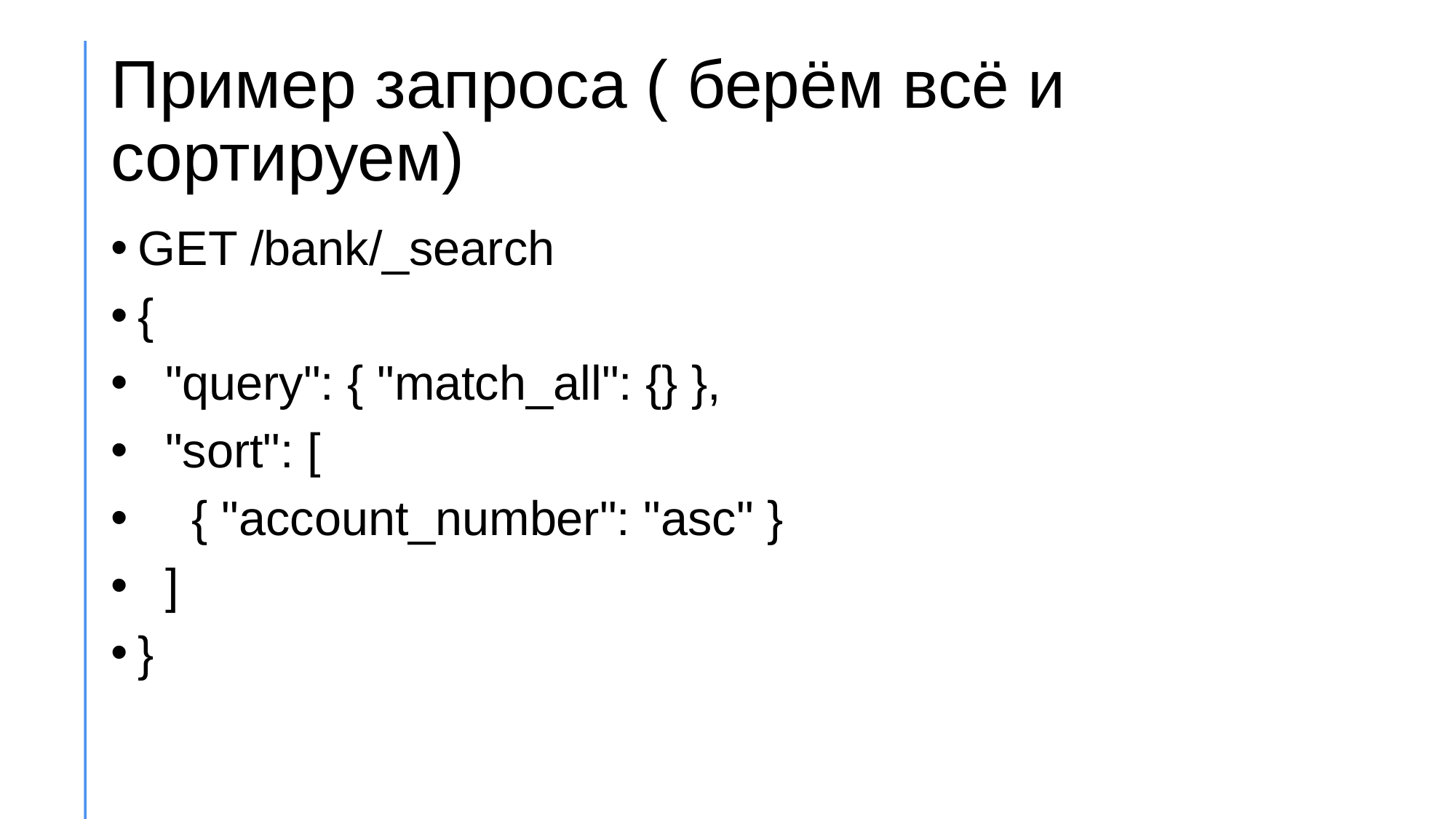

# Пример запроса ( берём всё и сортируем)
GET /bank/_search
{
  "query": { "match_all": {} },
  "sort": [
    { "account_number": "asc" }
  ]
}